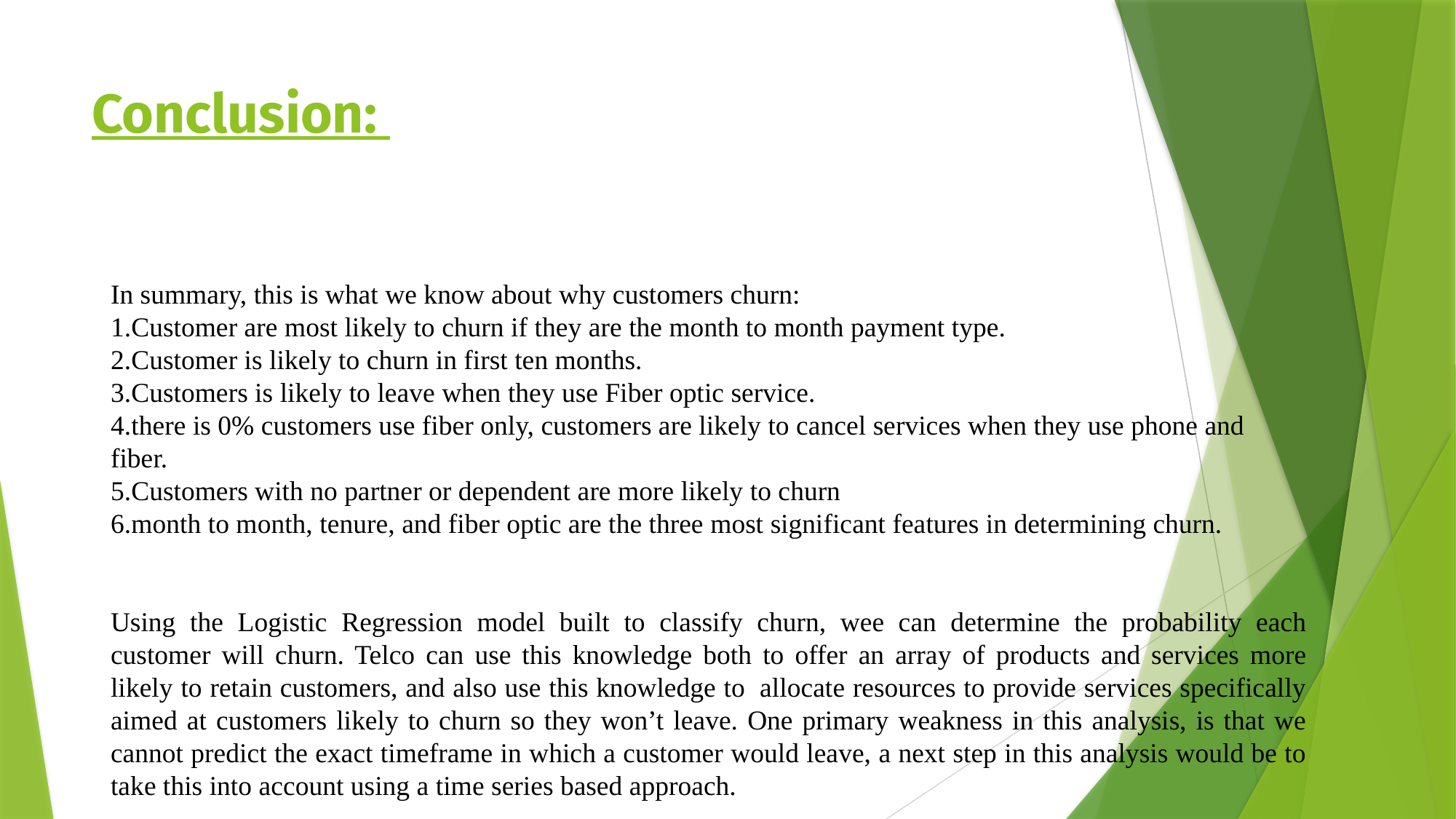

# Conclusion:
In summary, this is what we know about why customers churn:
Customer are most likely to churn if they are the month to month payment type.
Customer is likely to churn in first ten months.
Customers is likely to leave when they use Fiber optic service.
there is 0% customers use fiber only, customers are likely to cancel services when they use phone and fiber.
Customers with no partner or dependent are more likely to churn
month to month, tenure, and fiber optic are the three most significant features in determining churn.

Using the Logistic Regression model built to classify churn, wee can determine the probability each customer will churn. Telco can use this knowledge both to offer an array of products and services more likely to retain customers, and also use this knowledge to  allocate resources to provide services specifically aimed at customers likely to churn so they won’t leave. One primary weakness in this analysis, is that we cannot predict the exact timeframe in which a customer would leave, a next step in this analysis would be to take this into account using a time series based approach.